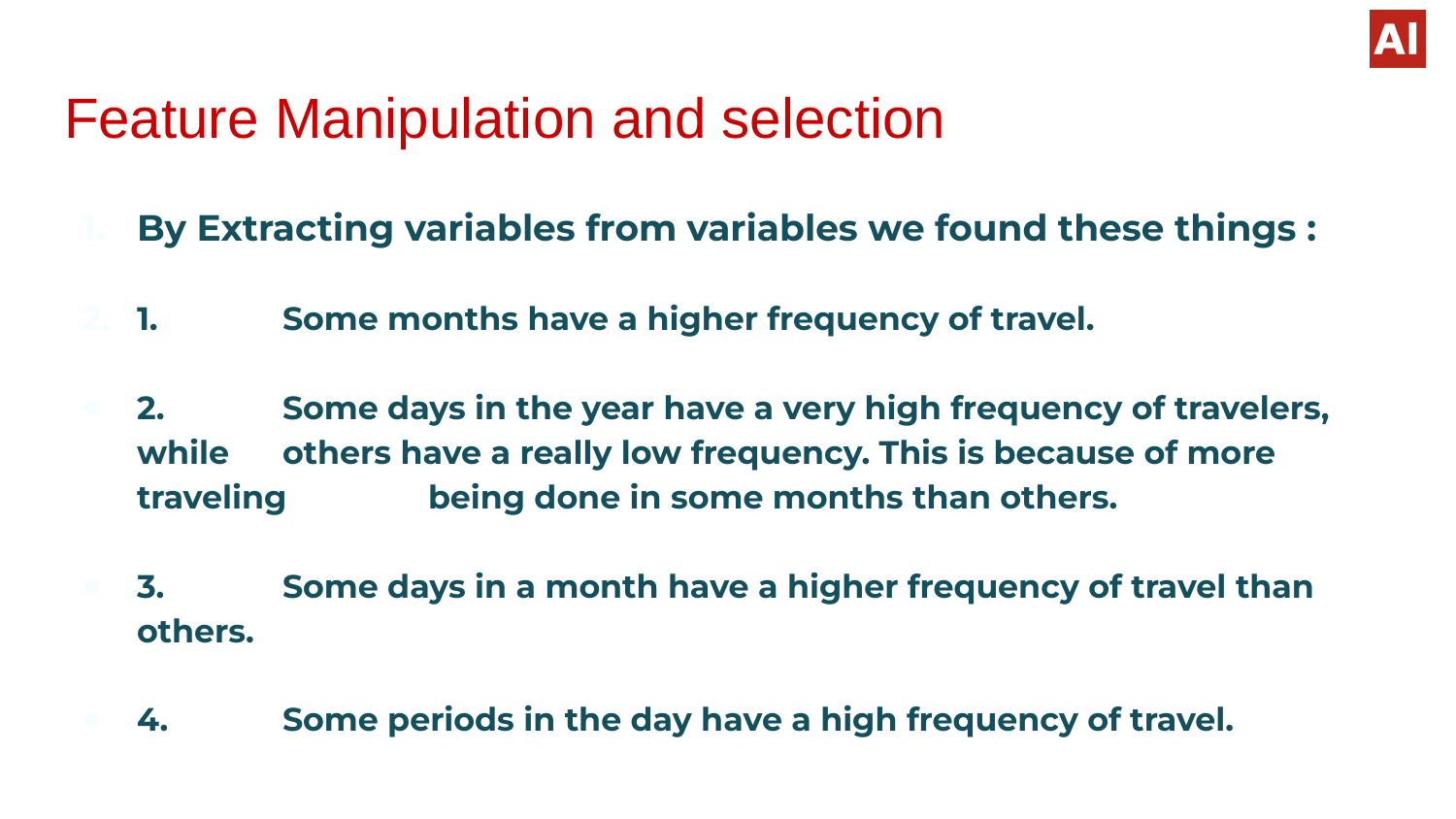

# Feature Manipulation and selection
By Extracting variables from variables we found these things :

1.	Some months have a higher frequency of travel.

2.	Some days in the year have a very high frequency of travelers, while 	others have a really low frequency. This is because of more traveling 	being done in some months than others.

3.	Some days in a month have a higher frequency of travel than others.

4.	Some periods in the day have a high frequency of travel.